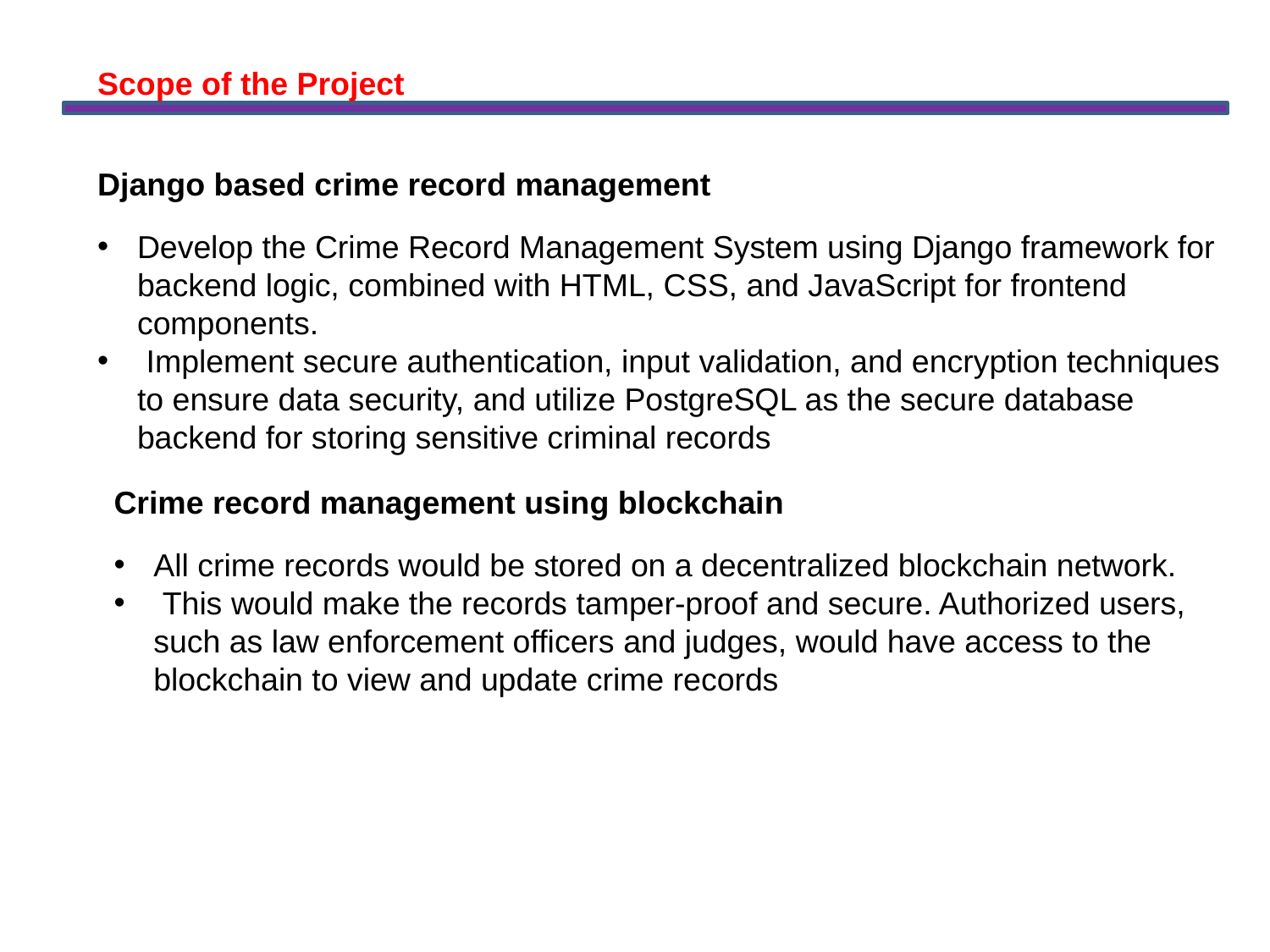

Scope of the Project

Django based crime record management
Develop the Crime Record Management System using Django framework for backend logic, combined with HTML, CSS, and JavaScript for frontend components.
 Implement secure authentication, input validation, and encryption techniques to ensure data security, and utilize PostgreSQL as the secure database backend for storing sensitive criminal records
Crime record management using blockchain
All crime records would be stored on a decentralized blockchain network.
 This would make the records tamper-proof and secure. Authorized users, such as law enforcement officers and judges, would have access to the blockchain to view and update crime records